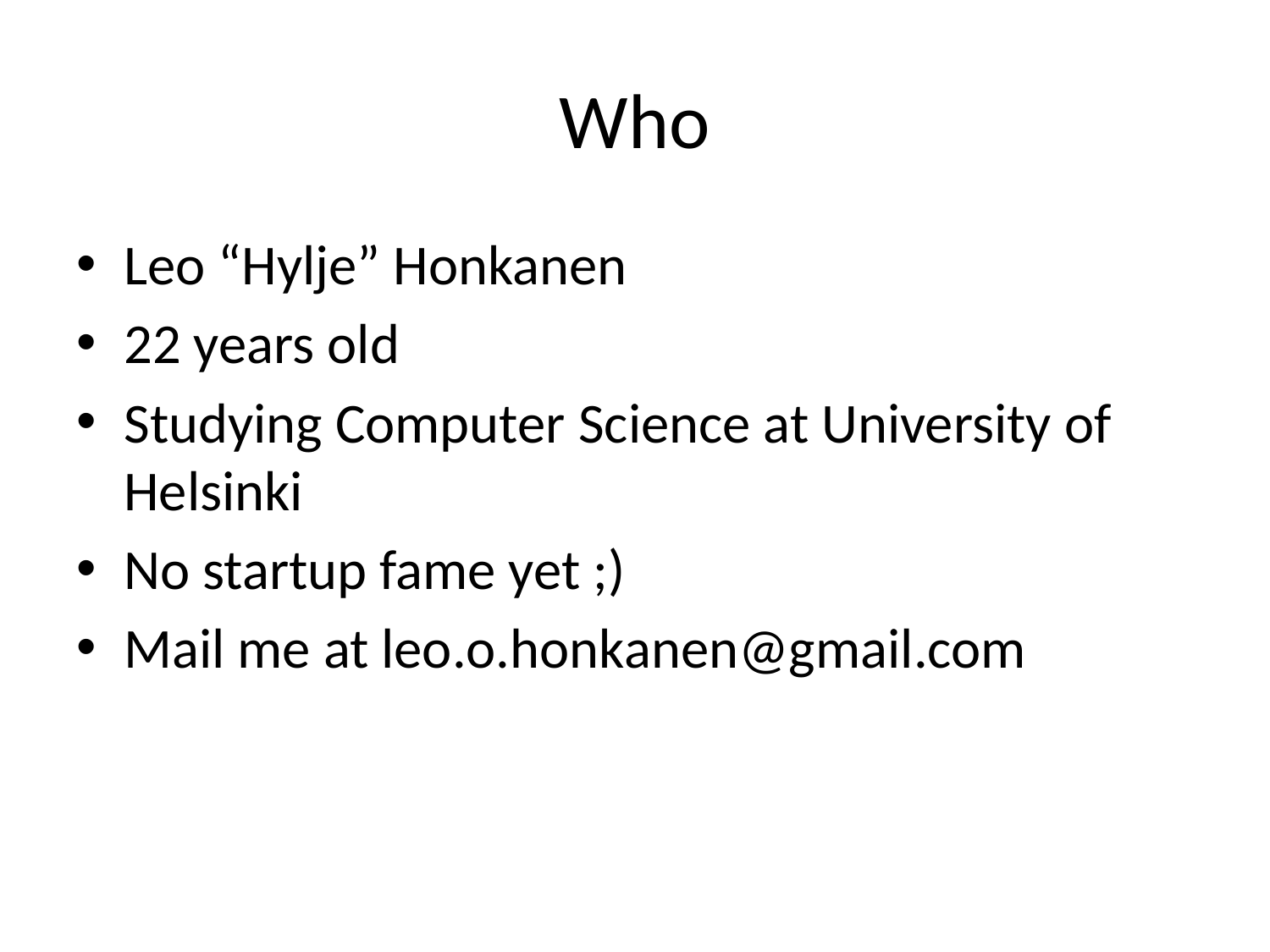

# Who
Leo “Hylje” Honkanen
22 years old
Studying Computer Science at University of Helsinki
No startup fame yet ;)
Mail me at leo.o.honkanen@gmail.com